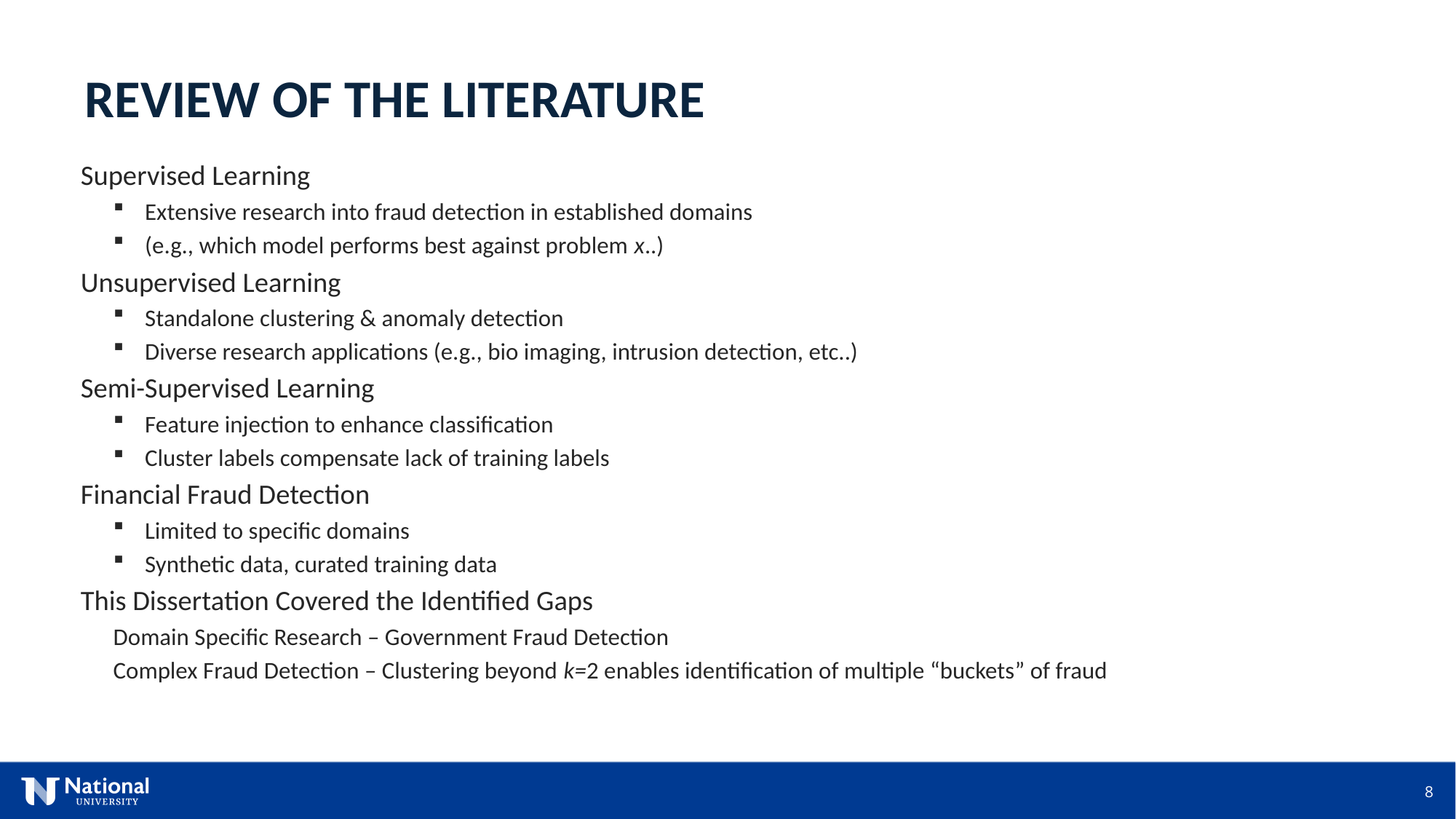

REVIEW OF THE LITERATURE
Supervised Learning
Extensive research into fraud detection in established domains
(e.g., which model performs best against problem x..)
Unsupervised Learning
Standalone clustering & anomaly detection
Diverse research applications (e.g., bio imaging, intrusion detection, etc..)
Semi-Supervised Learning
Feature injection to enhance classification
Cluster labels compensate lack of training labels
Financial Fraud Detection
Limited to specific domains
Synthetic data, curated training data
This Dissertation Covered the Identified Gaps
Domain Specific Research – Government Fraud Detection
Complex Fraud Detection – Clustering beyond k=2 enables identification of multiple “buckets” of fraud